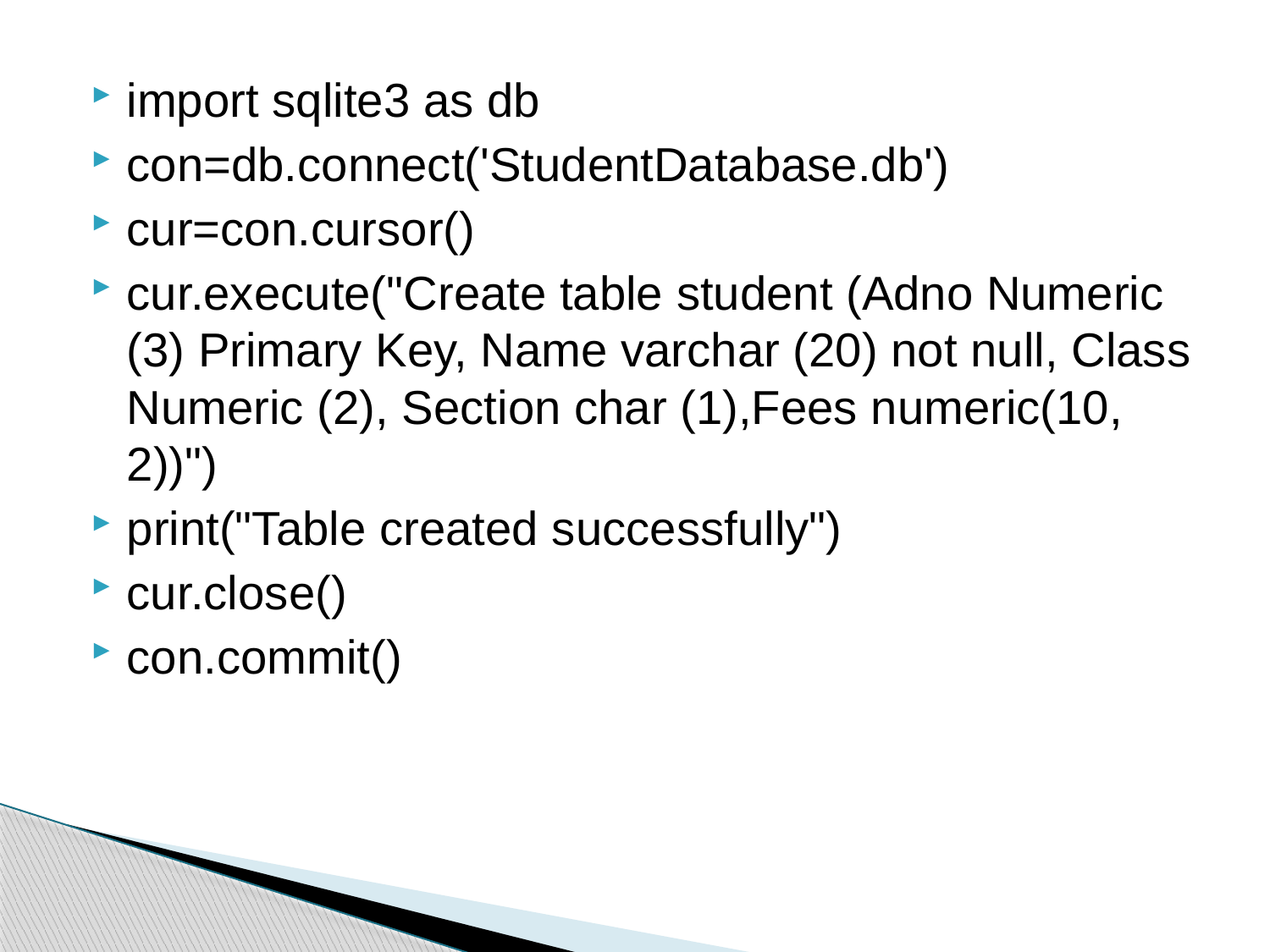

import sqlite3 as db
con=db.connect('StudentDatabase.db')
cur=con.cursor()
cur.execute("Create table student (Adno Numeric (3) Primary Key, Name varchar (20) not null, Class Numeric (2), Section char (1),Fees numeric(10, 2))")
print("Table created successfully")
cur.close()
con.commit()